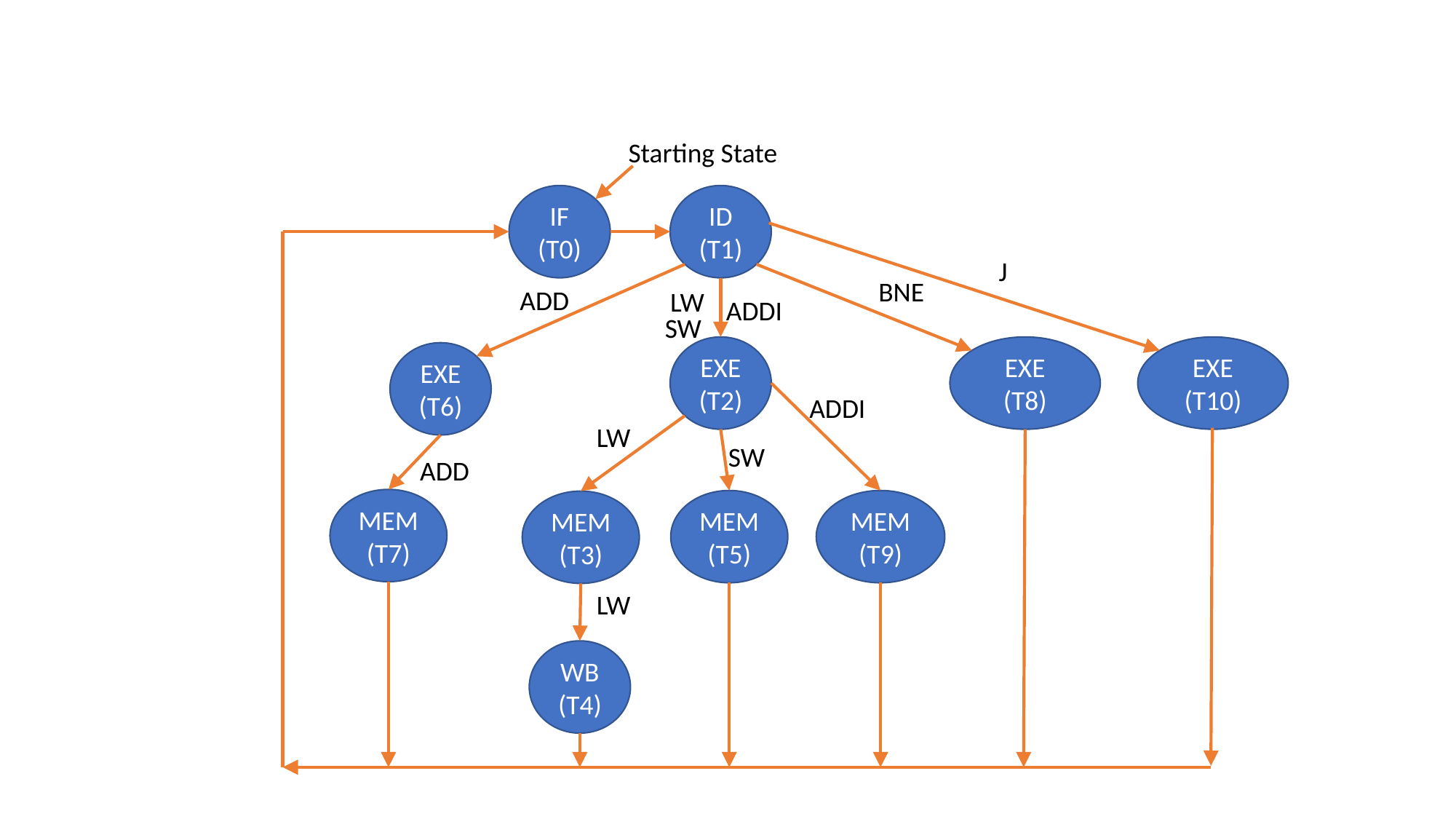

Starting State
IF (T0)
ID (T1)
J
BNE
ADD
LW
ADDI
SW
EXE (T2)
EXE (T8)
EXE (T10)
EXE (T6)
ADDI
LW
SW
ADD
MEM (T7)
MEM (T5)
MEM (T9)
MEM(T3)
LW
WB (T4)